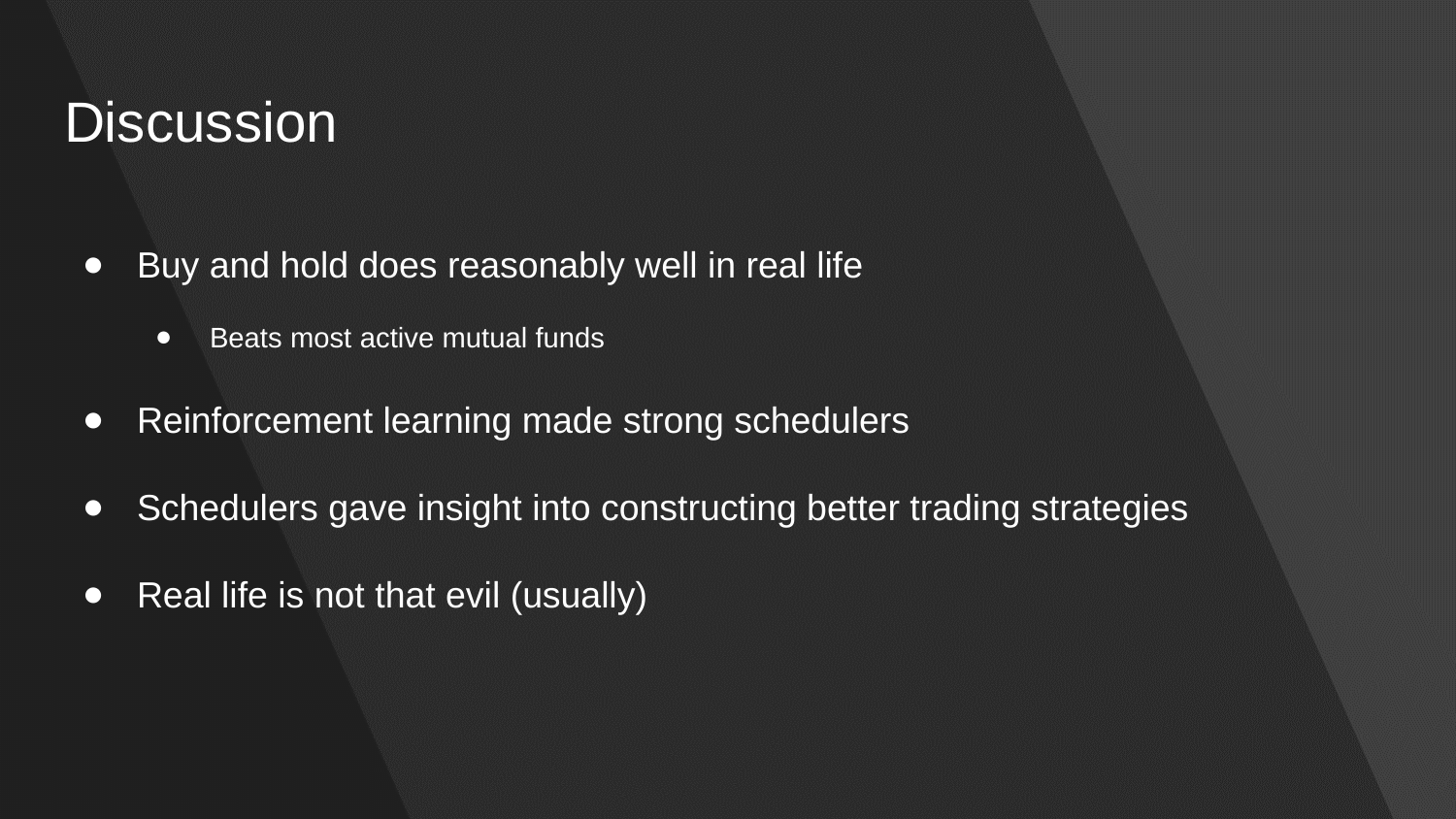

# Discussion
Buy and hold does reasonably well in real life
Beats most active mutual funds
Reinforcement learning made strong schedulers
Schedulers gave insight into constructing better trading strategies
Real life is not that evil (usually)